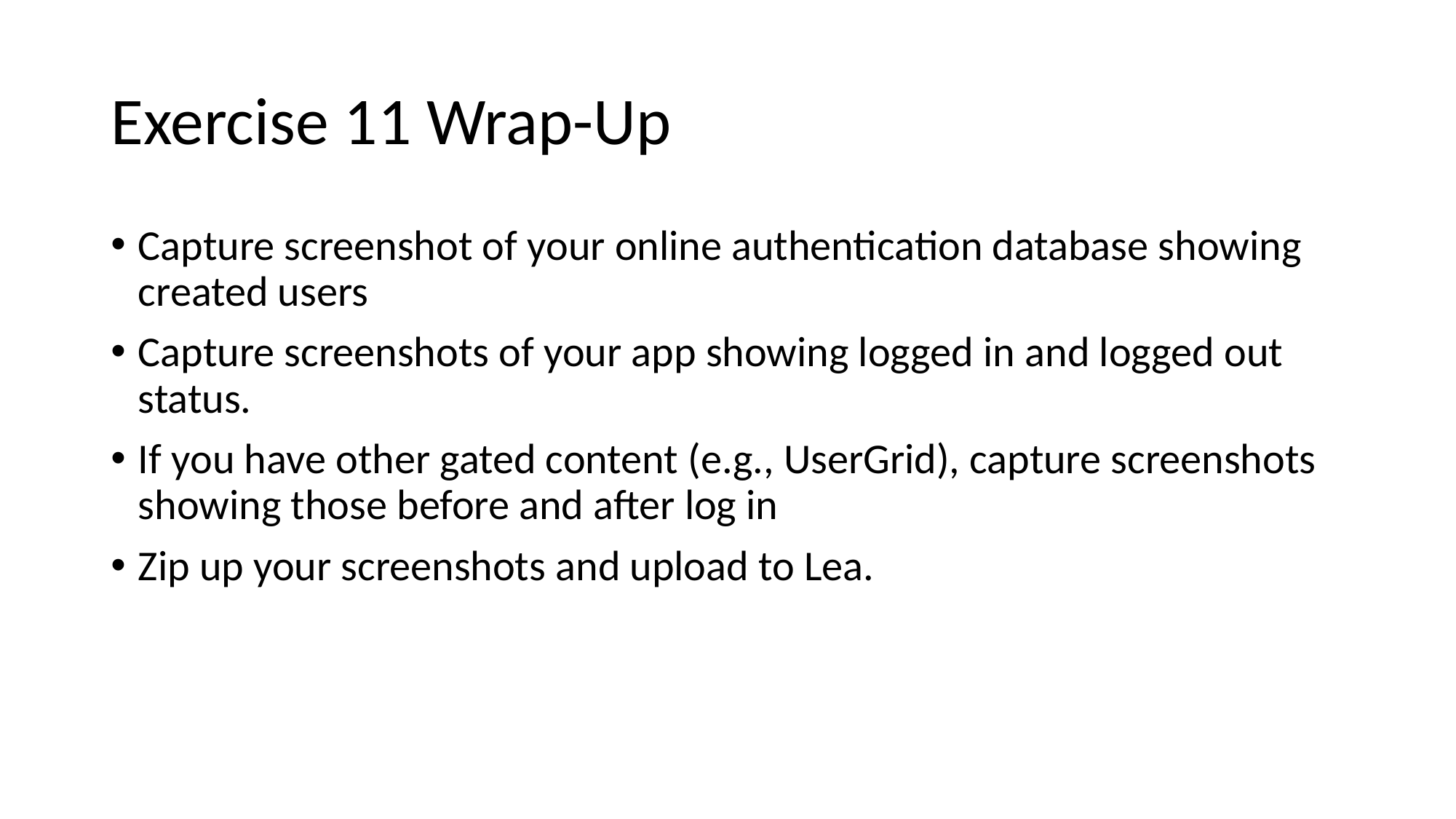

# Exercise 11 Wrap-Up
Capture screenshot of your online authentication database showing created users
Capture screenshots of your app showing logged in and logged out status.
If you have other gated content (e.g., UserGrid), capture screenshots showing those before and after log in
Zip up your screenshots and upload to Lea.